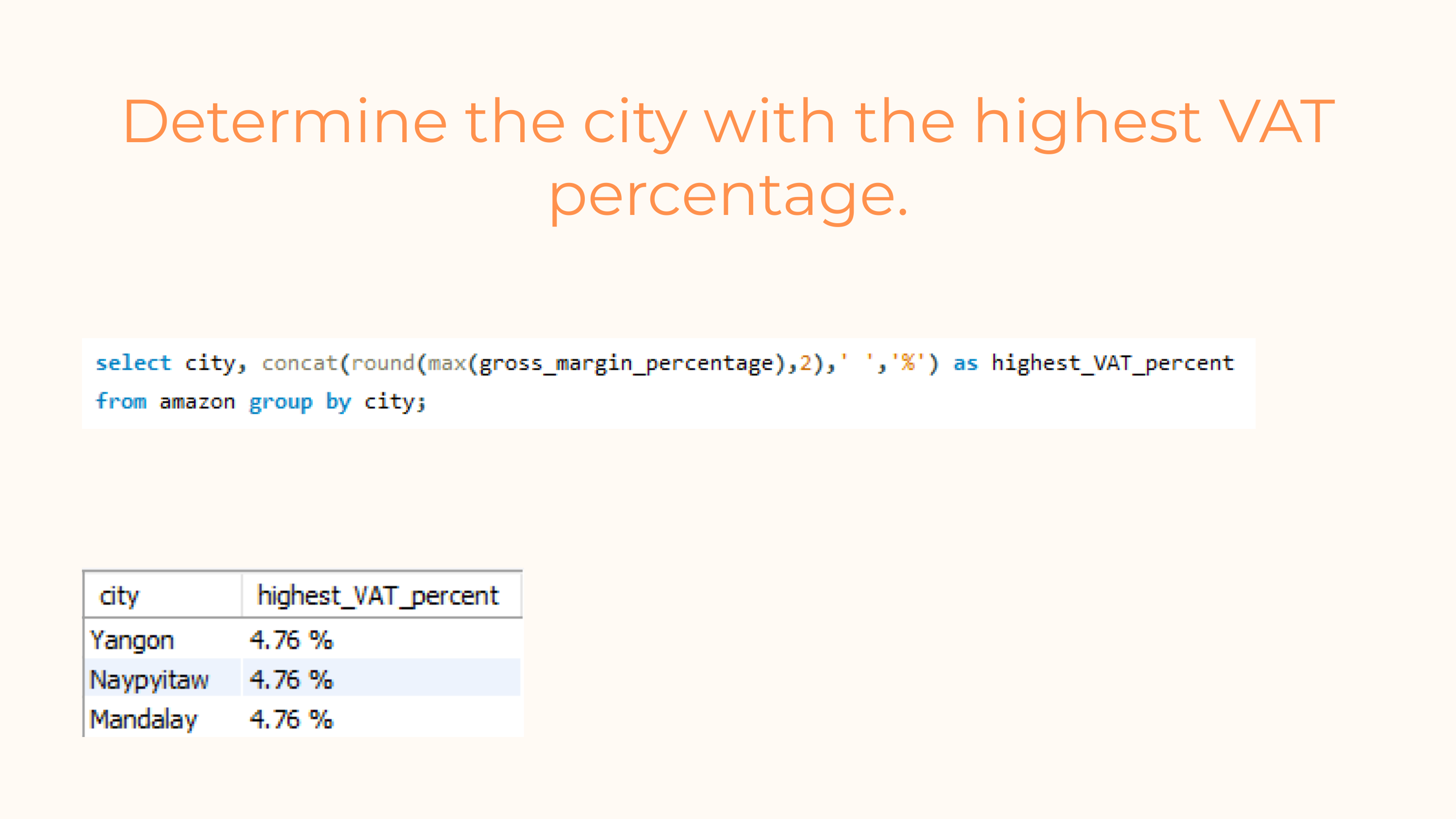

Determine the city with the highest VAT percentage.